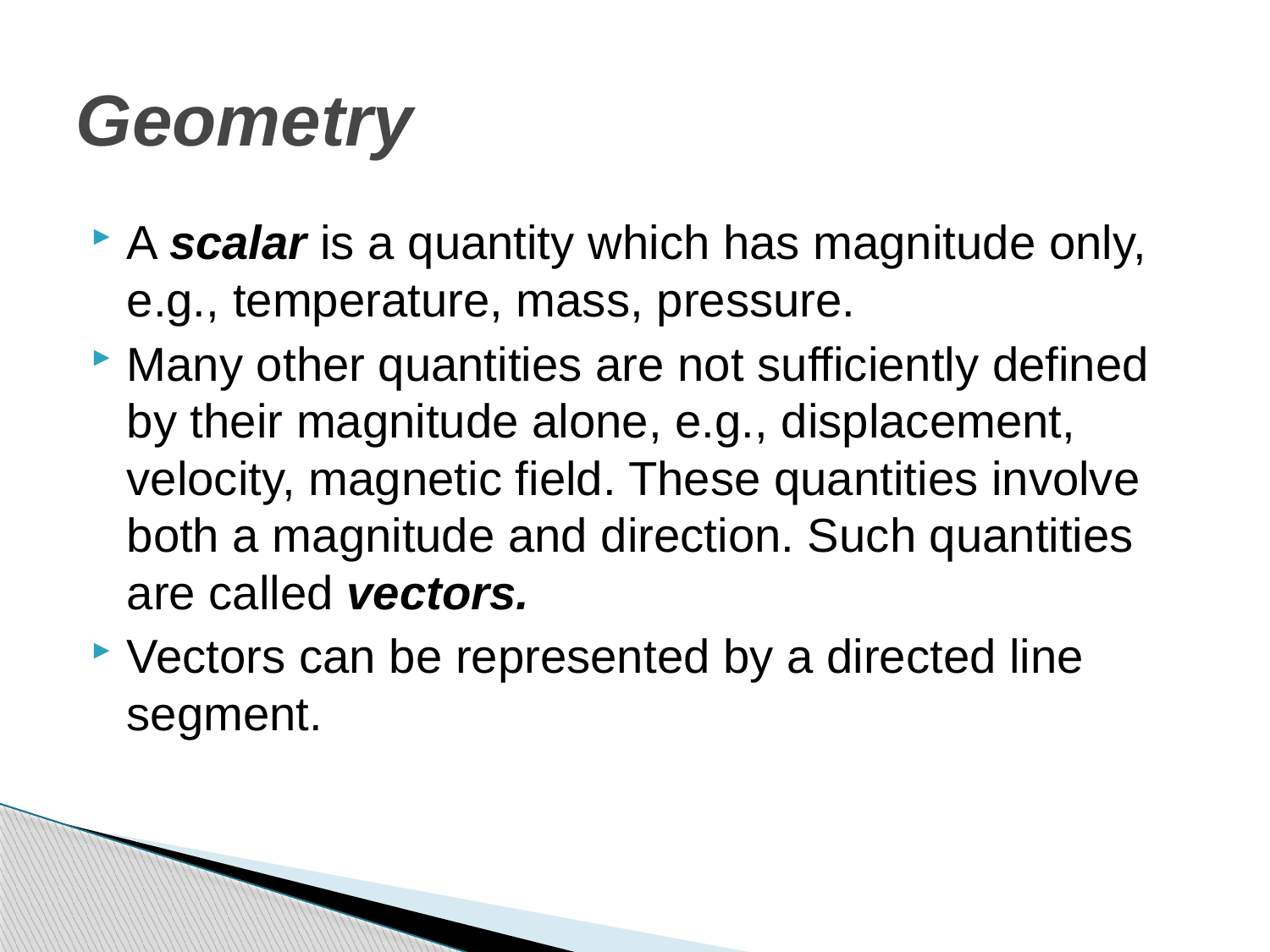

# Geometry
A scalar is a quantity which has magnitude only, e.g., temperature, mass, pressure.
Many other quantities are not sufficiently defined by their magnitude alone, e.g., displacement, velocity, magnetic field. These quantities involve both a magnitude and direction. Such quantities are called vectors.
Vectors can be represented by a directed line segment.